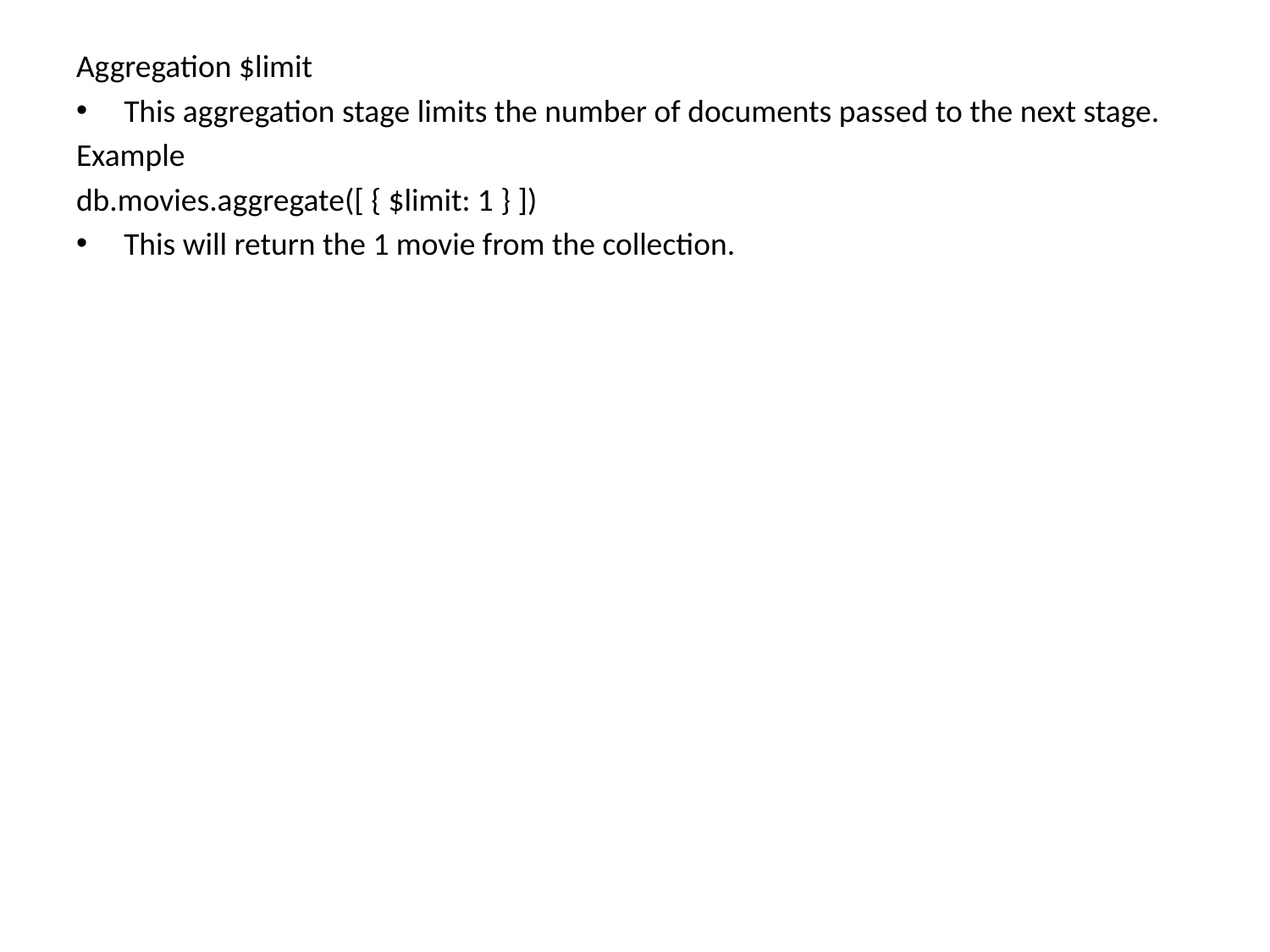

Aggregation $limit
This aggregation stage limits the number of documents passed to the next stage.
Example
db.movies.aggregate([ { $limit: 1 } ])
This will return the 1 movie from the collection.